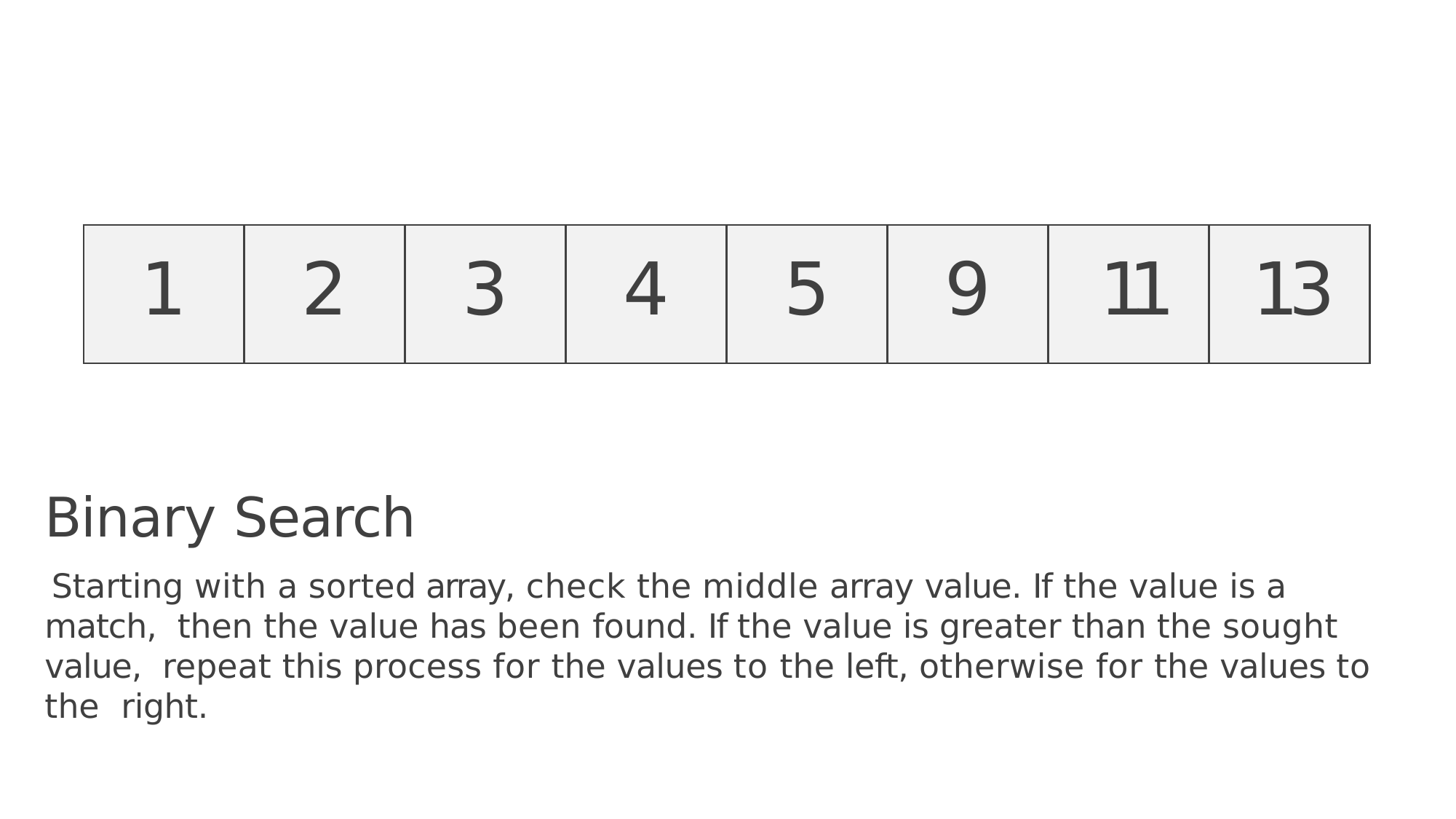

| 1 | 2 | 3 | 4 | 5 | 9 | 11 | 13 |
| --- | --- | --- | --- | --- | --- | --- | --- |
Binary Search
Starting with a sorted array, check the middle array value. If the value is a match,  then the value has been found. If the value is greater than the sought value,  repeat this process for the values to the left, otherwise for the values to the  right.
202